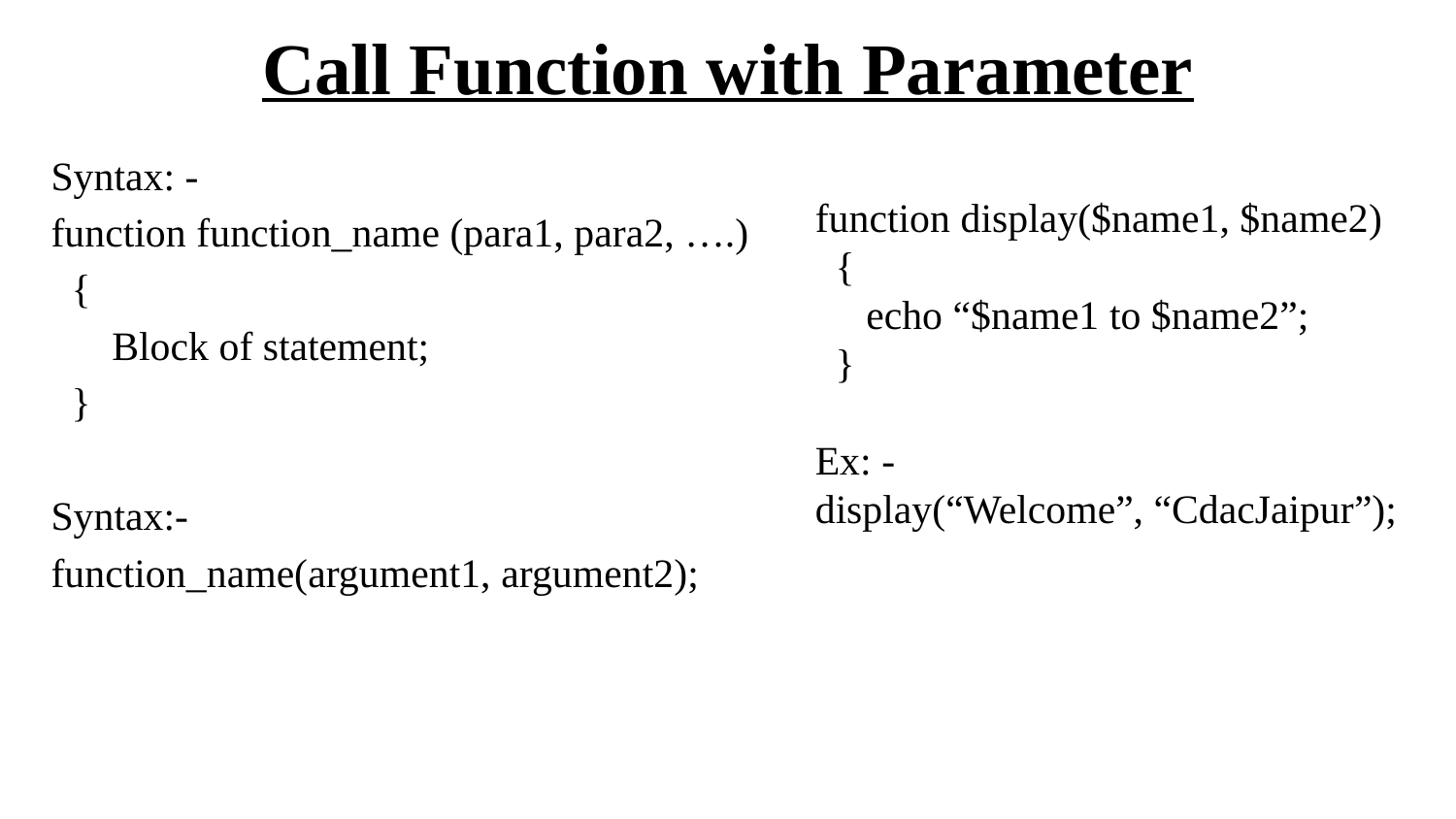

# Call Function with Parameter
Syntax: -
function function_name (para1, para2, ….)
  {
      Block of statement;
  }

Syntax:-
function_name(argument1, argument2);
function display($name1, $name2)
  {
     echo “$name1 to $name2”;
  }

Ex: -
display(“Welcome”, “CdacJaipur”);